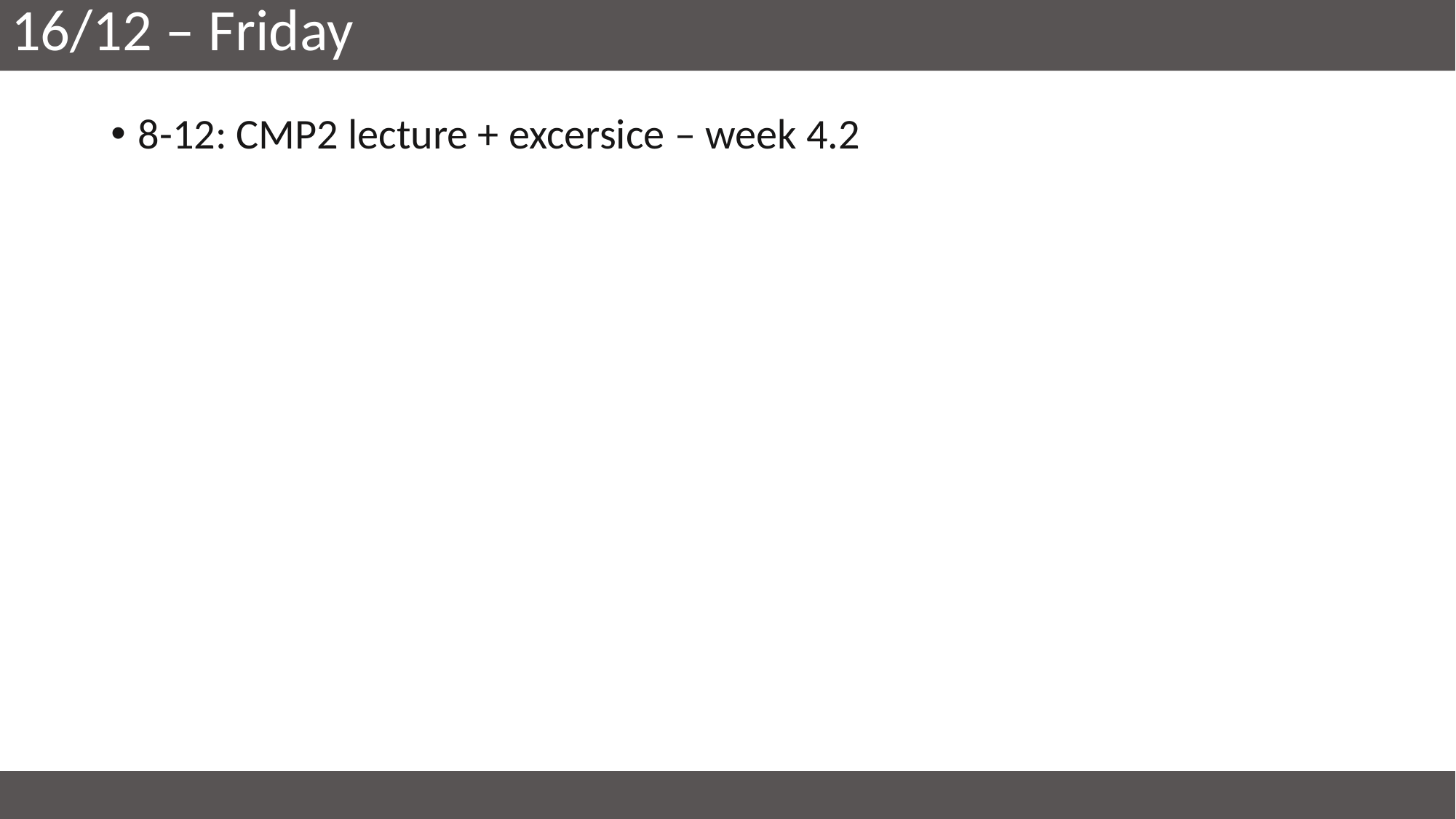

# 16/12 – Friday
8-12: CMP2 lecture + excersice – week 4.2